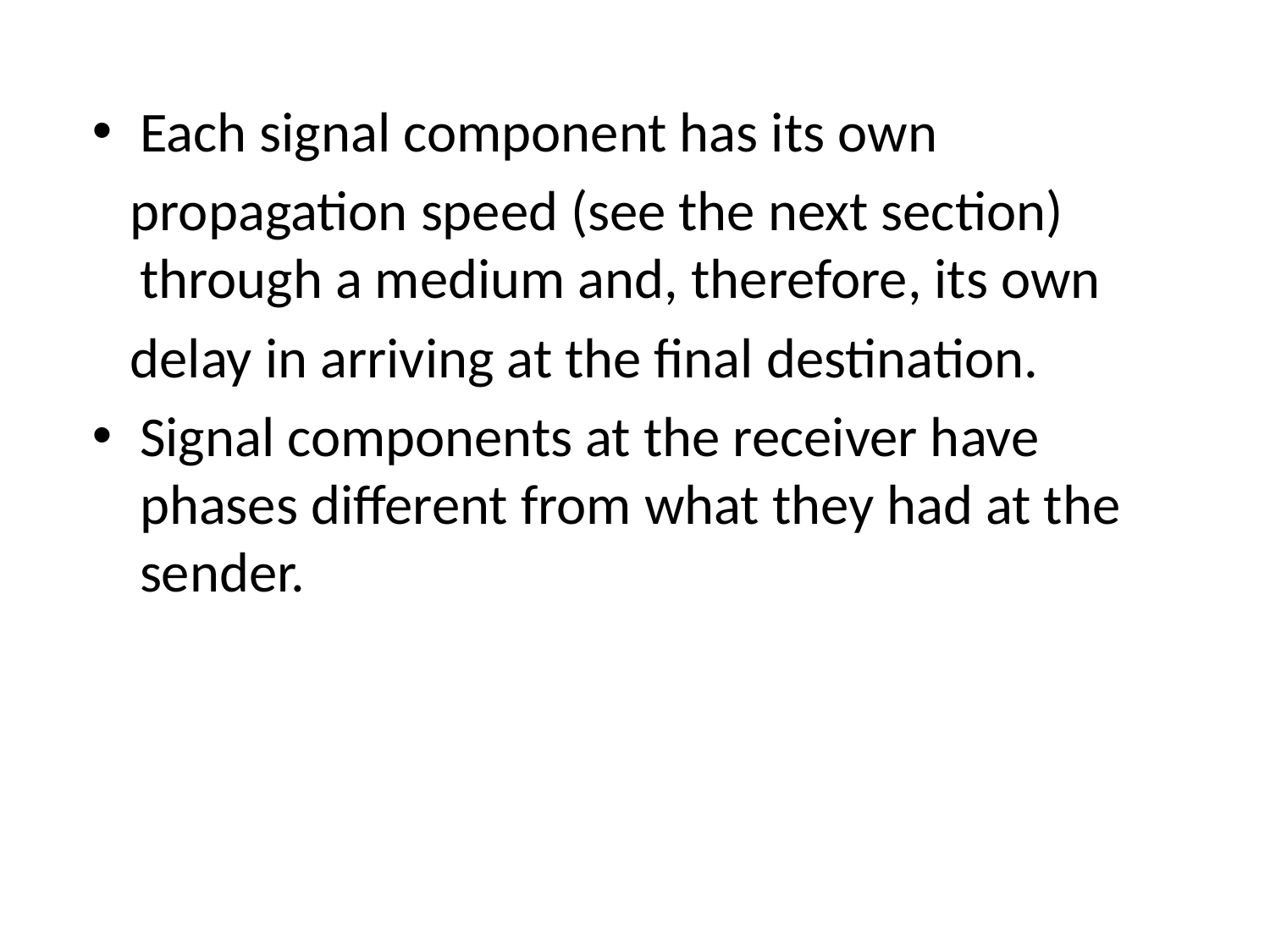

Each signal component has its own
   propagation speed (see the next section) through a medium and, therefore, its own
   delay in arriving at the final destination.
Signal components at the receiver have phases different from what they had at the sender.